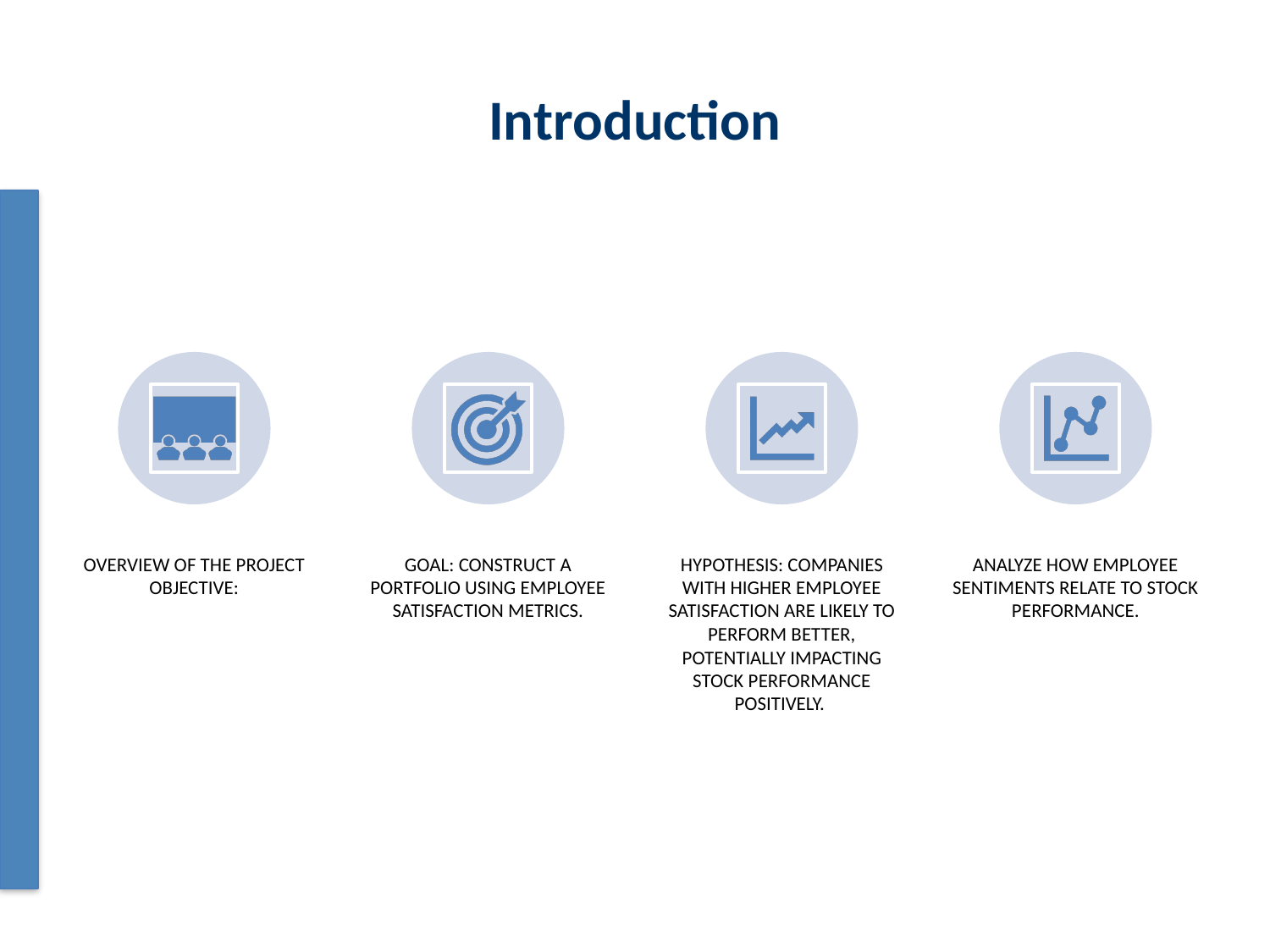

# Introduction

Overview of the project objective:
Goal: Construct a portfolio using employee satisfaction metrics.
Hypothesis: Companies with higher employee satisfaction are likely to perform better, potentially impacting stock performance positively.
Analyze how employee sentiments relate to stock performance.